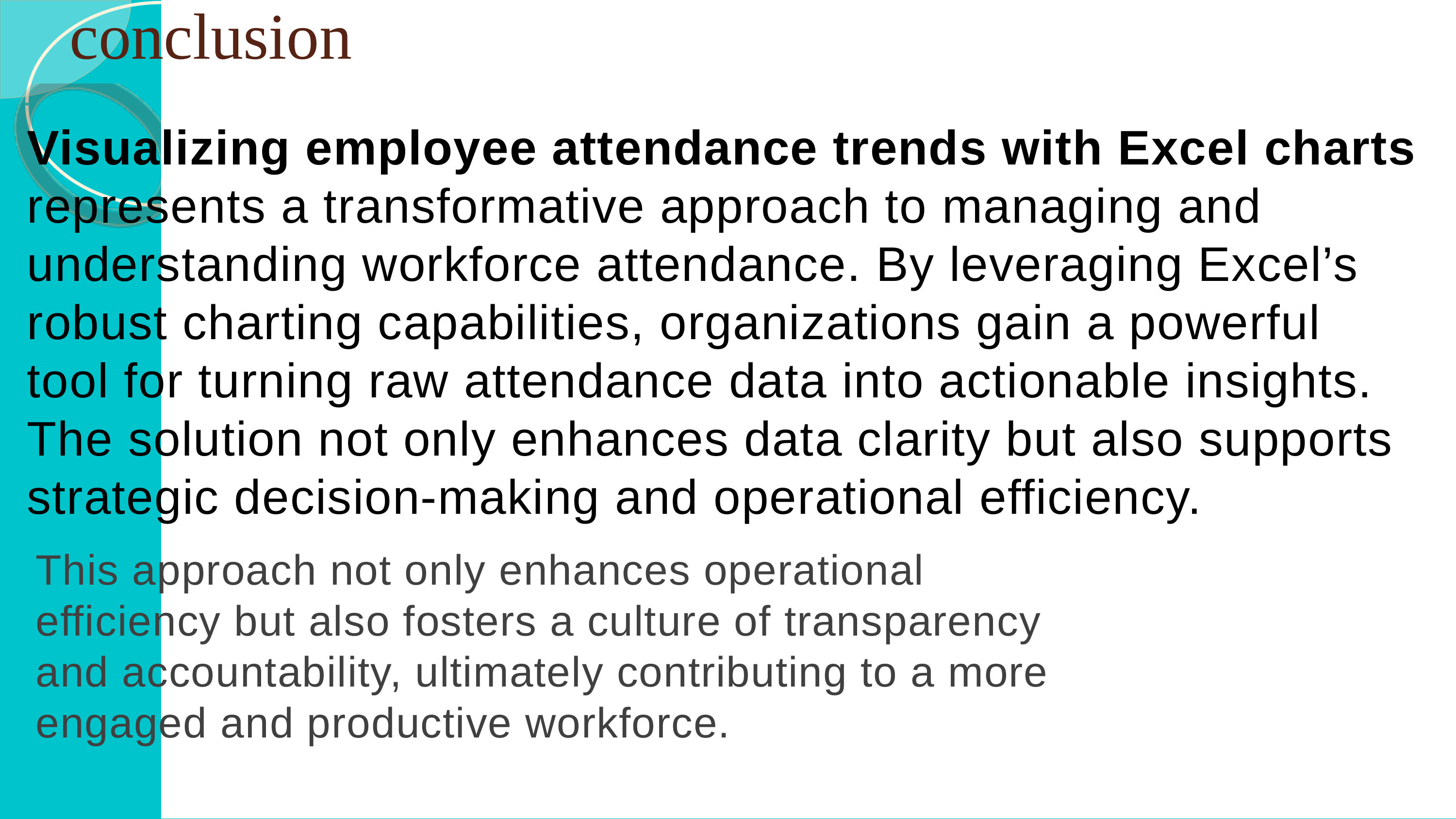

conclusion

Visualizing employee attendance trends with Excel charts represents a transformative approach to managing and understanding workforce attendance. By leveraging Excel’s robust charting capabilities, organizations gain a powerful tool for turning raw attendance data into actionable insights. The solution not only enhances data clarity but also supports strategic decision-making and operational efficiency.
This approach not only enhances operational efficiency but also fosters a culture of transparency and accountability, ultimately contributing to a more engaged and productive workforce.